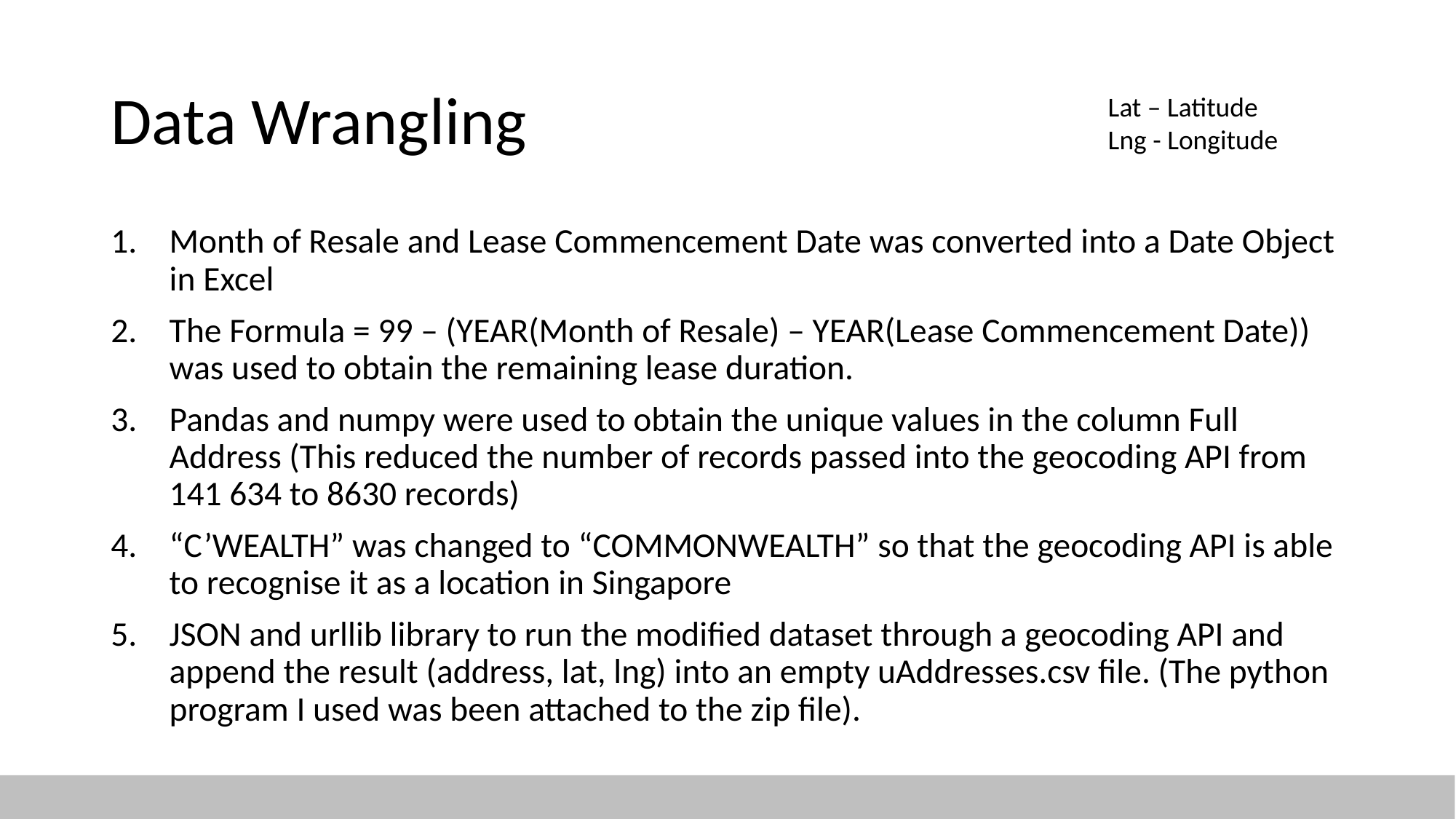

# Data Wrangling
Lat – Latitude
Lng - Longitude
Month of Resale and Lease Commencement Date was converted into a Date Object in Excel
The Formula = 99 – (YEAR(Month of Resale) – YEAR(Lease Commencement Date)) was used to obtain the remaining lease duration.
Pandas and numpy were used to obtain the unique values in the column Full Address (This reduced the number of records passed into the geocoding API from 141 634 to 8630 records)
“C’WEALTH” was changed to “COMMONWEALTH” so that the geocoding API is able to recognise it as a location in Singapore
JSON and urllib library to run the modified dataset through a geocoding API and append the result (address, lat, lng) into an empty uAddresses.csv file. (The python program I used was been attached to the zip file).